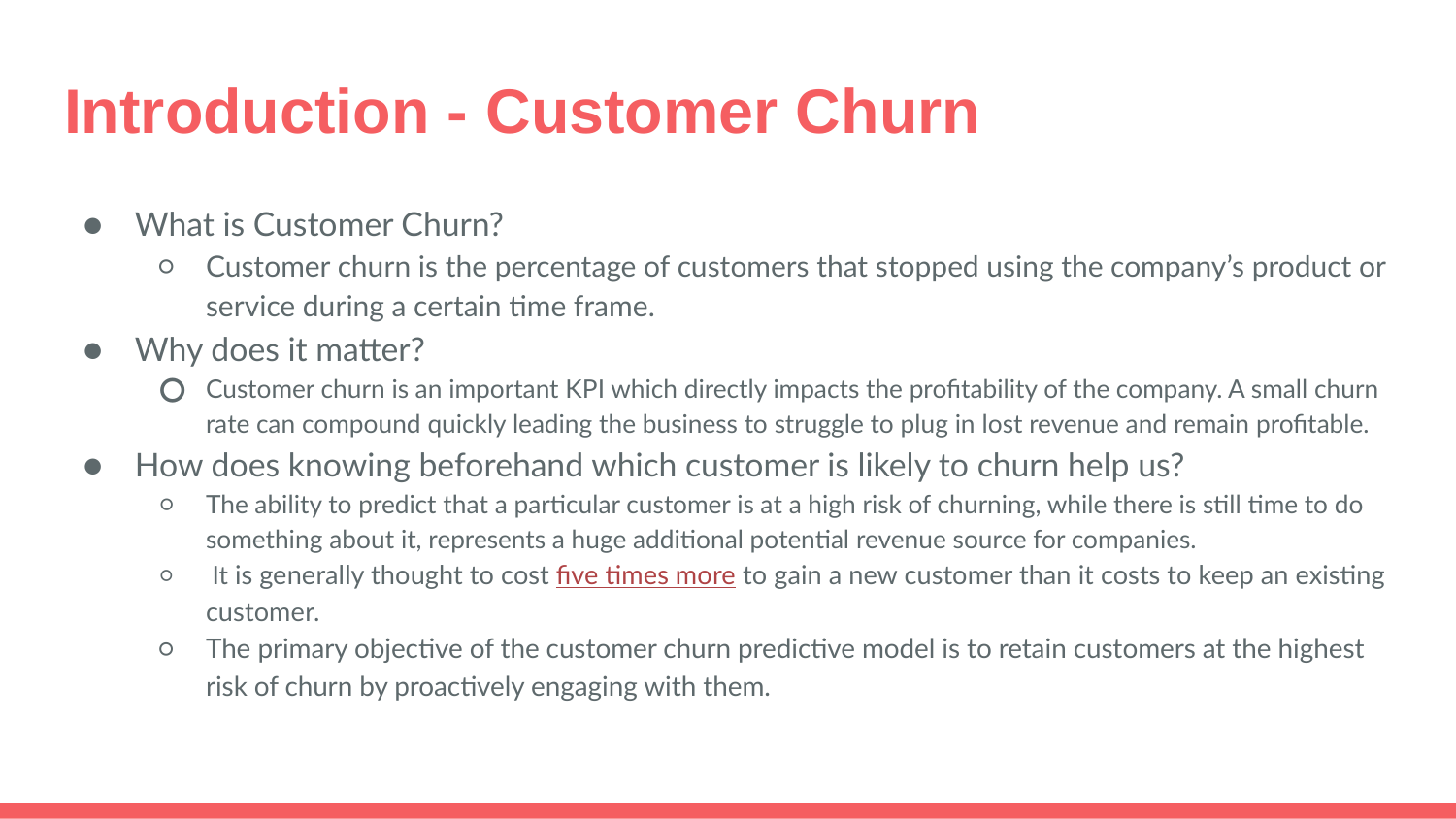

# Introduction - Customer Churn
What is Customer Churn?
Customer churn is the percentage of customers that stopped using the company’s product or service during a certain time frame.
Why does it matter?
Customer churn is an important KPI which directly impacts the profitability of the company. A small churn rate can compound quickly leading the business to struggle to plug in lost revenue and remain profitable.
How does knowing beforehand which customer is likely to churn help us?
The ability to predict that a particular customer is at a high risk of churning, while there is still time to do something about it, represents a huge additional potential revenue source for companies.
 It is generally thought to cost five times more to gain a new customer than it costs to keep an existing customer.
The primary objective of the customer churn predictive model is to retain customers at the highest risk of churn by proactively engaging with them.